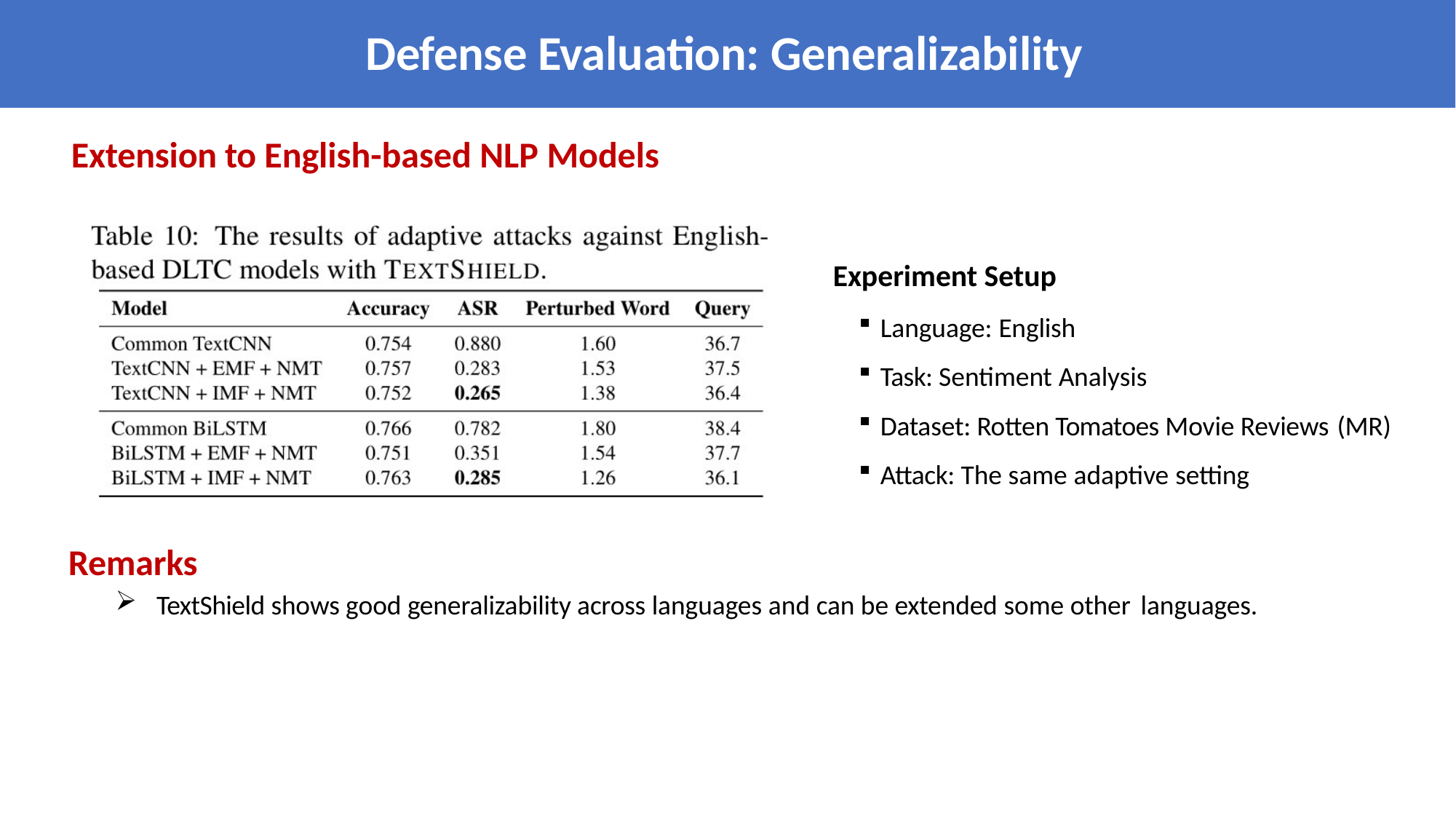

# Defense Evaluation: Generalizability
Extension to English-based NLP Models

Experiment Setup
Language: English
Task: Sentiment Analysis
Dataset: Rotten Tomatoes Movie Reviews (MR)
Attack: The same adaptive setting

Remarks
TextShield shows good generalizability across languages and can be extended some other languages.
23